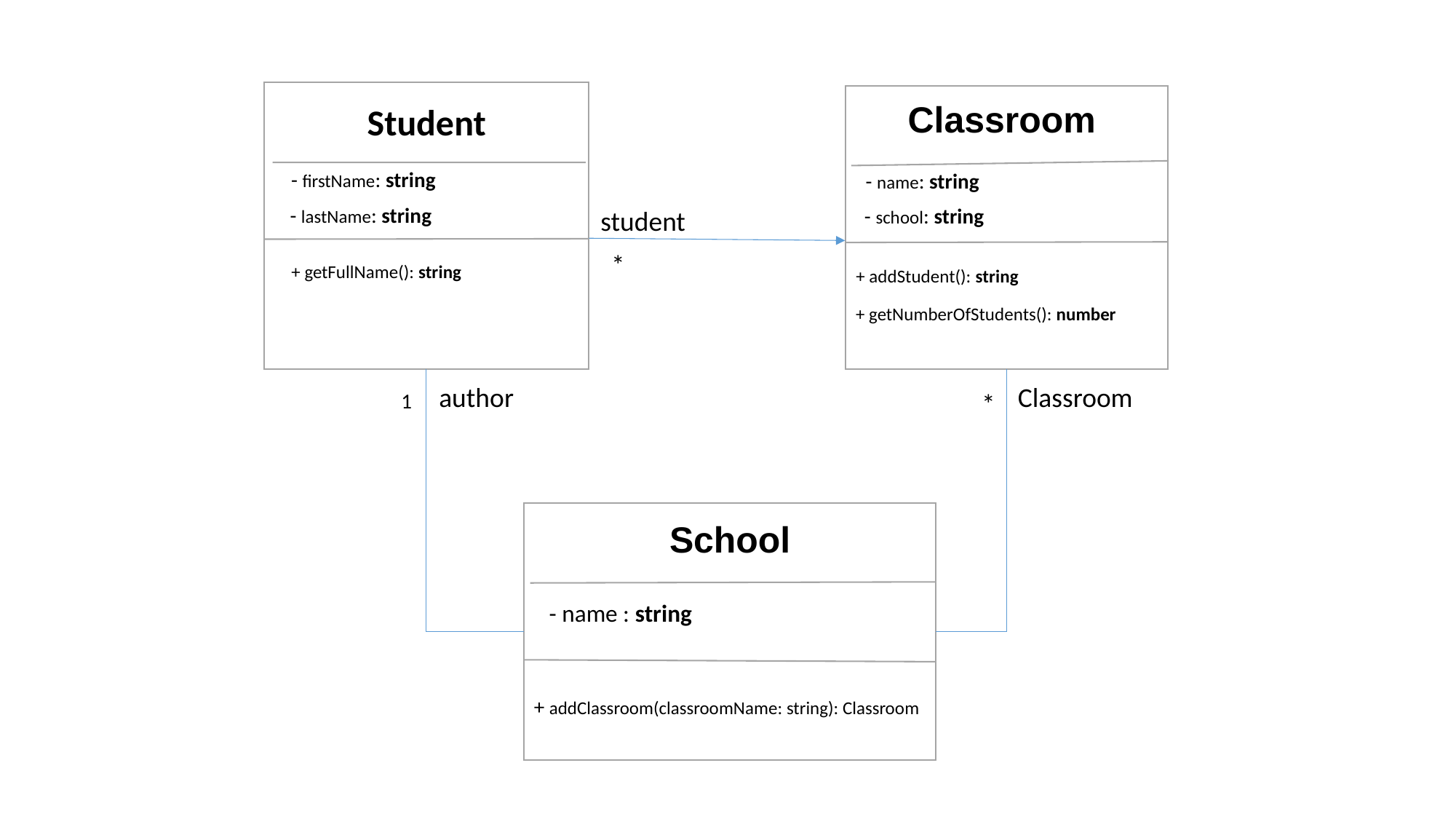

Classroom
Student
- firstName: string
- name: string
- lastName: string
- school: string
student
*
+ getFullName(): string
+ addStudent(): string
+ getNumberOfStudents(): number
author
Classroom
*
1

School
- name : string
+ addClassroom(classroomName: string): Classroom